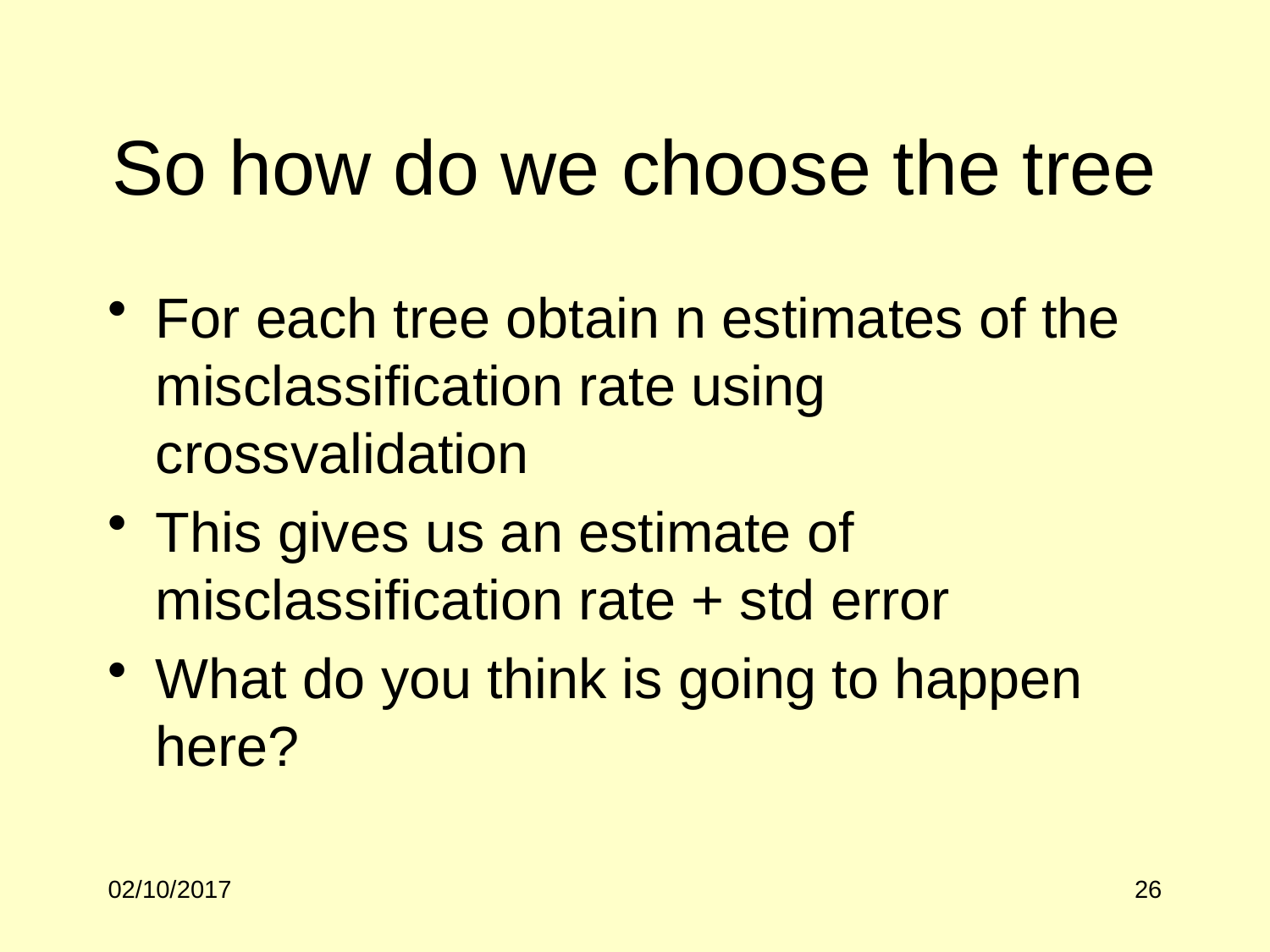

# So how do we choose the tree
For each tree obtain n estimates of the misclassification rate using crossvalidation
This gives us an estimate of misclassification rate + std error
What do you think is going to happen here?

02/10/2017
26